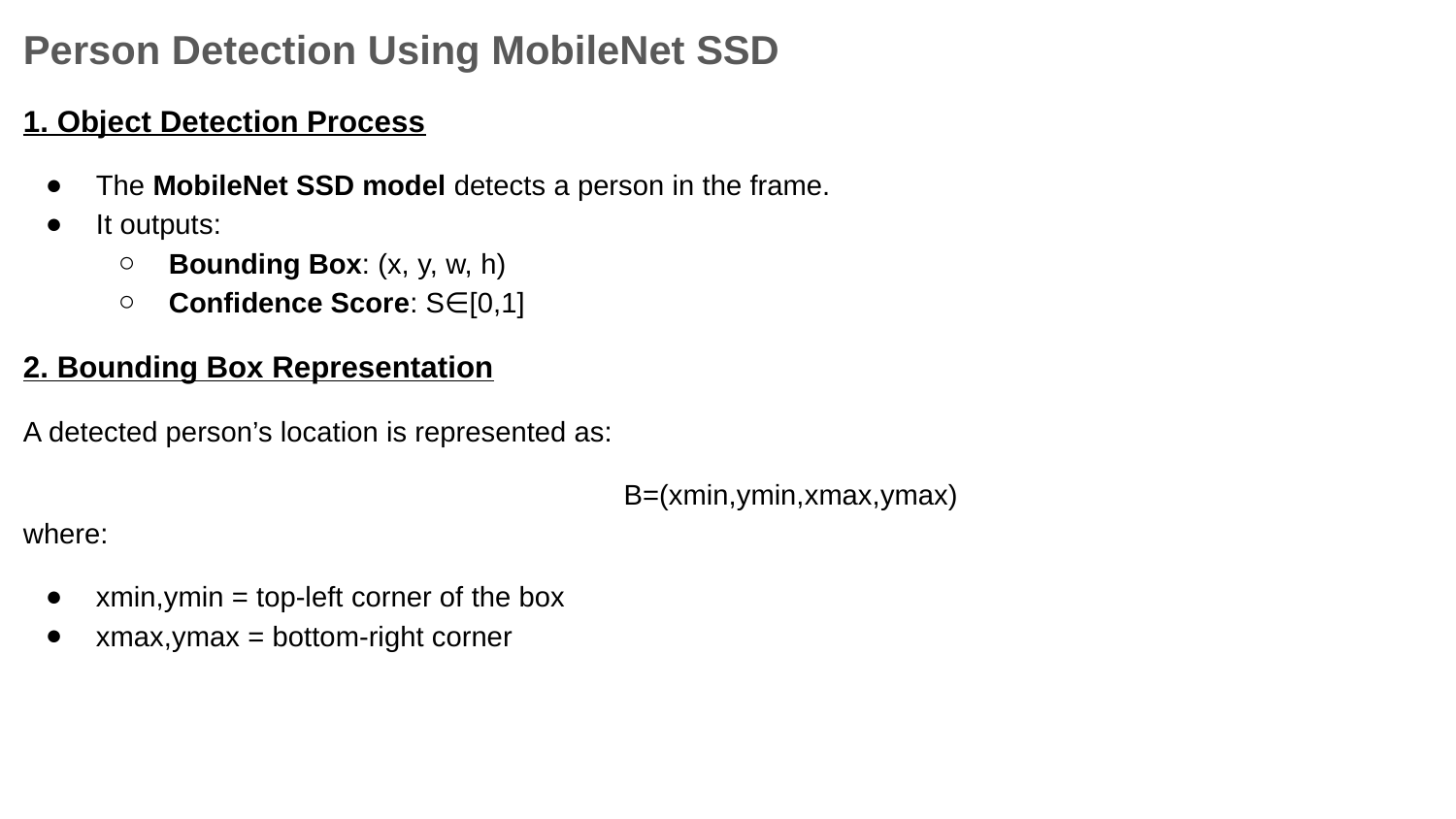

Person Detection Using MobileNet SSD
1. Object Detection Process
The MobileNet SSD model detects a person in the frame.
It outputs:
Bounding Box: (x, y, w, h)
Confidence Score: S∈[0,1]
2. Bounding Box Representation
A detected person’s location is represented as:
                                                                           B=(xmin,ymin,xmax,ymax)
where:
xmin,ymin​ = top-left corner of the box
xmax,ymax​ = bottom-right corner